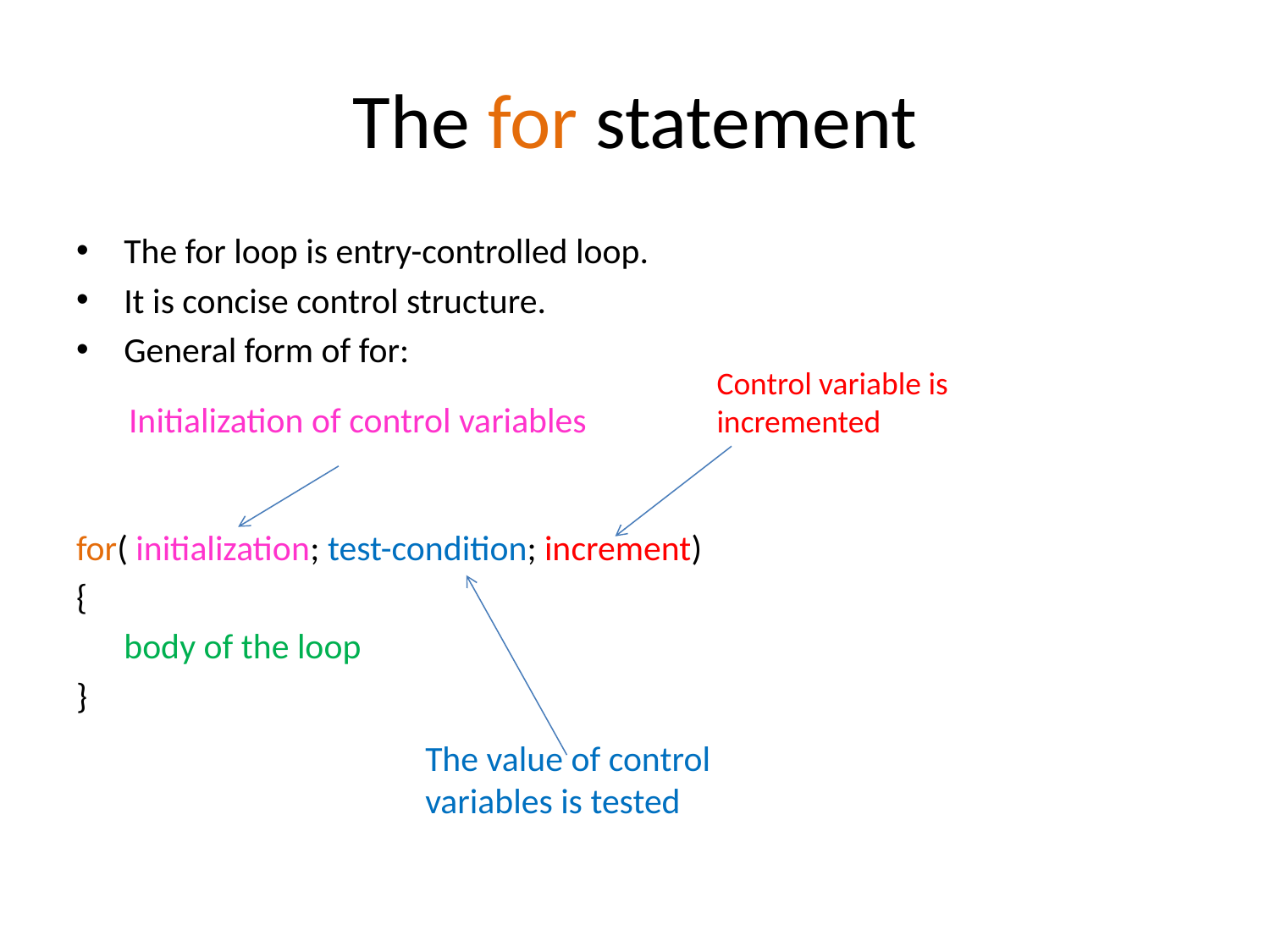

# The for statement
The for loop is entry-controlled loop.
It is concise control structure.
General form of for:

for( initialization; test-condition; increment)
{
	body of the loop
}

Control variable is incremented
Initialization of control variables
The value of control variables is tested